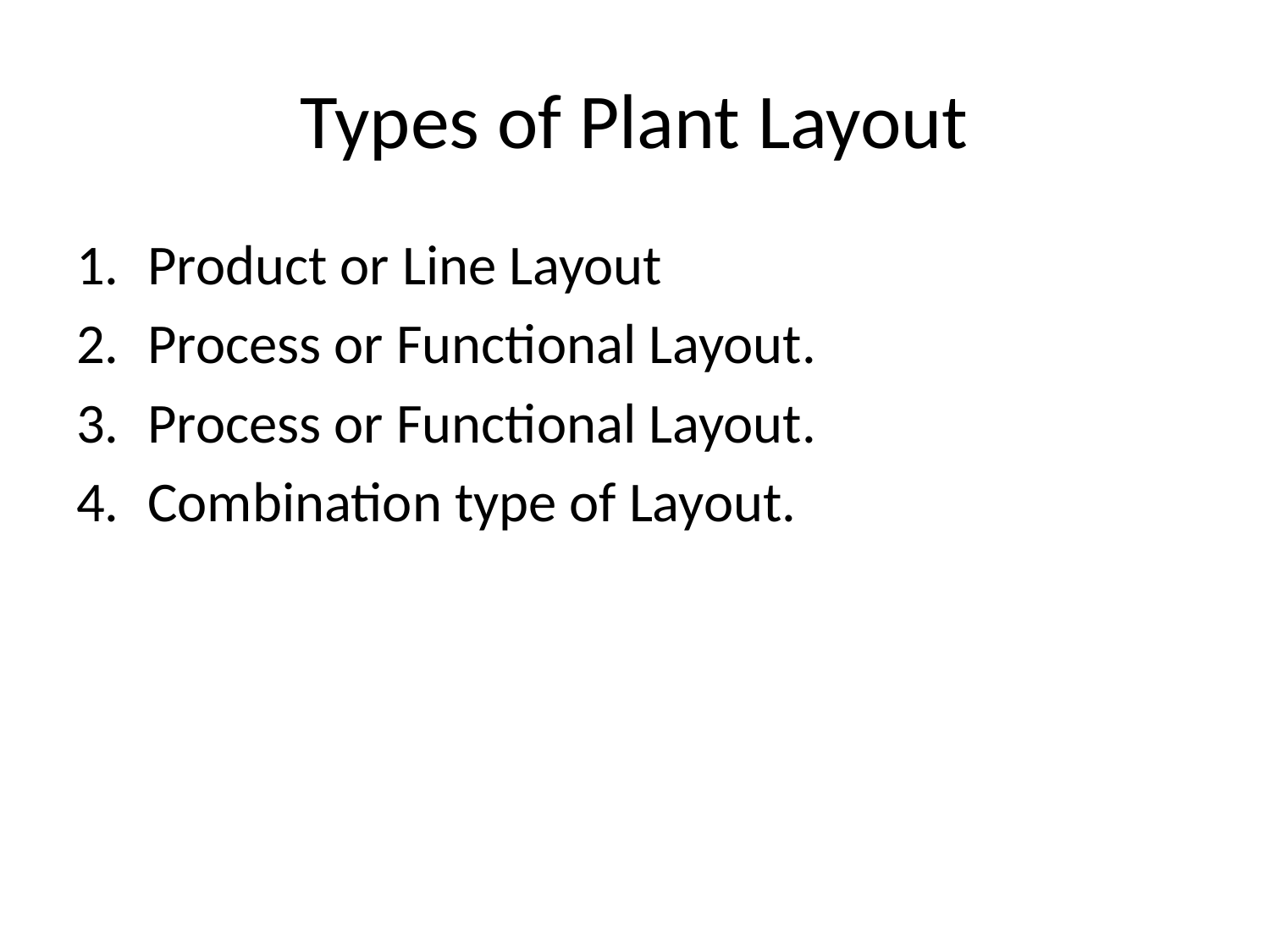

# Types of Plant Layout
Product or Line Layout
Process or Functional Layout.
Process or Functional Layout.
Combination type of Layout.